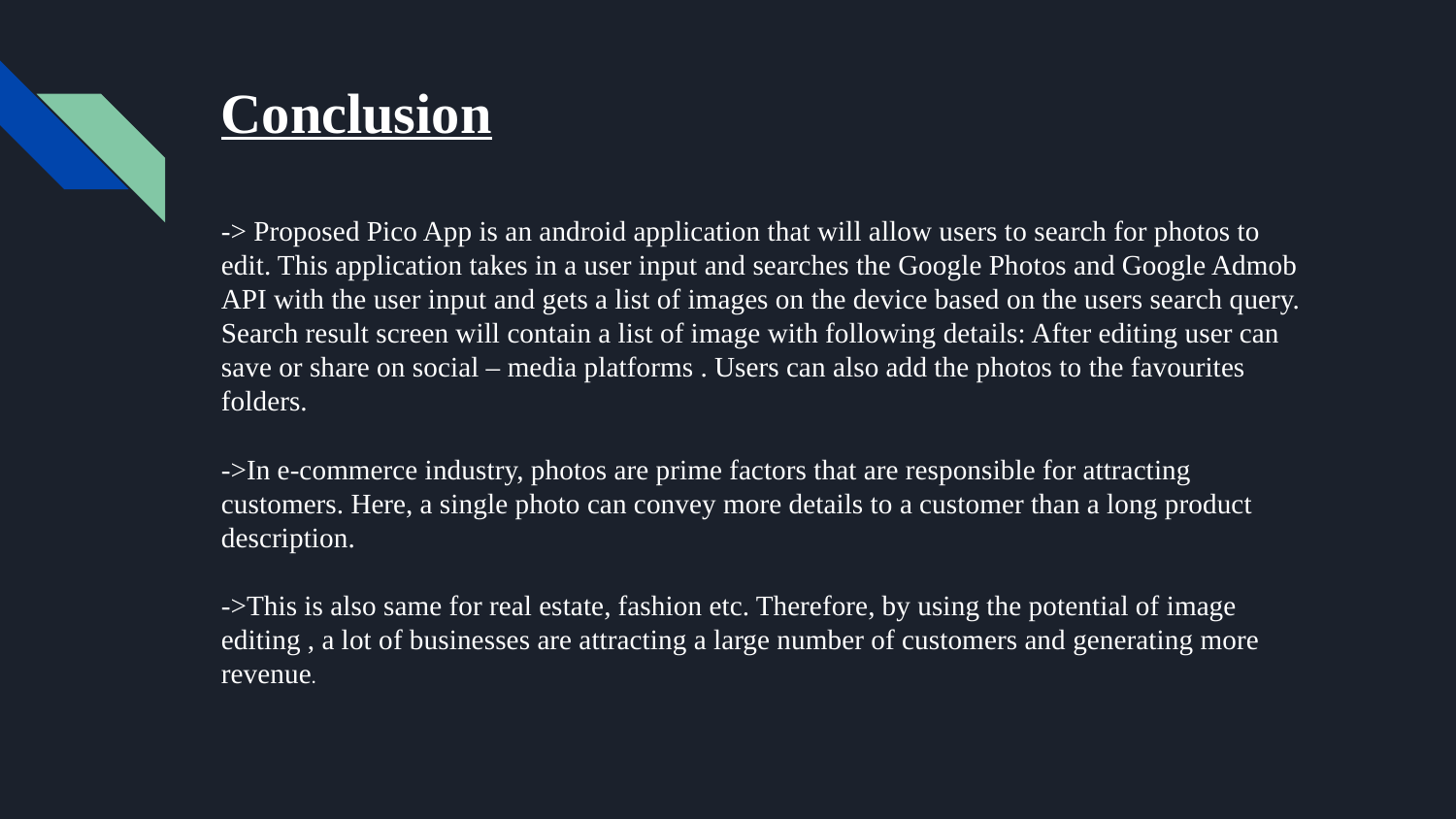

# Conclusion -> Proposed Pico App is an android application that will allow users to search for photos to edit. This application takes in a user input and searches the Google Photos and Google Admob API with the user input and gets a list of images on the device based on the users search query. Search result screen will contain a list of image with following details: After editing user can save or share on social – media platforms . Users can also add the photos to the favourites folders. ->In e-commerce industry, photos are prime factors that are responsible for attracting customers. Here, a single photo can convey more details to a customer than a long product description. ->This is also same for real estate, fashion etc. Therefore, by using the potential of image editing , a lot of businesses are attracting a large number of customers and generating more revenue.